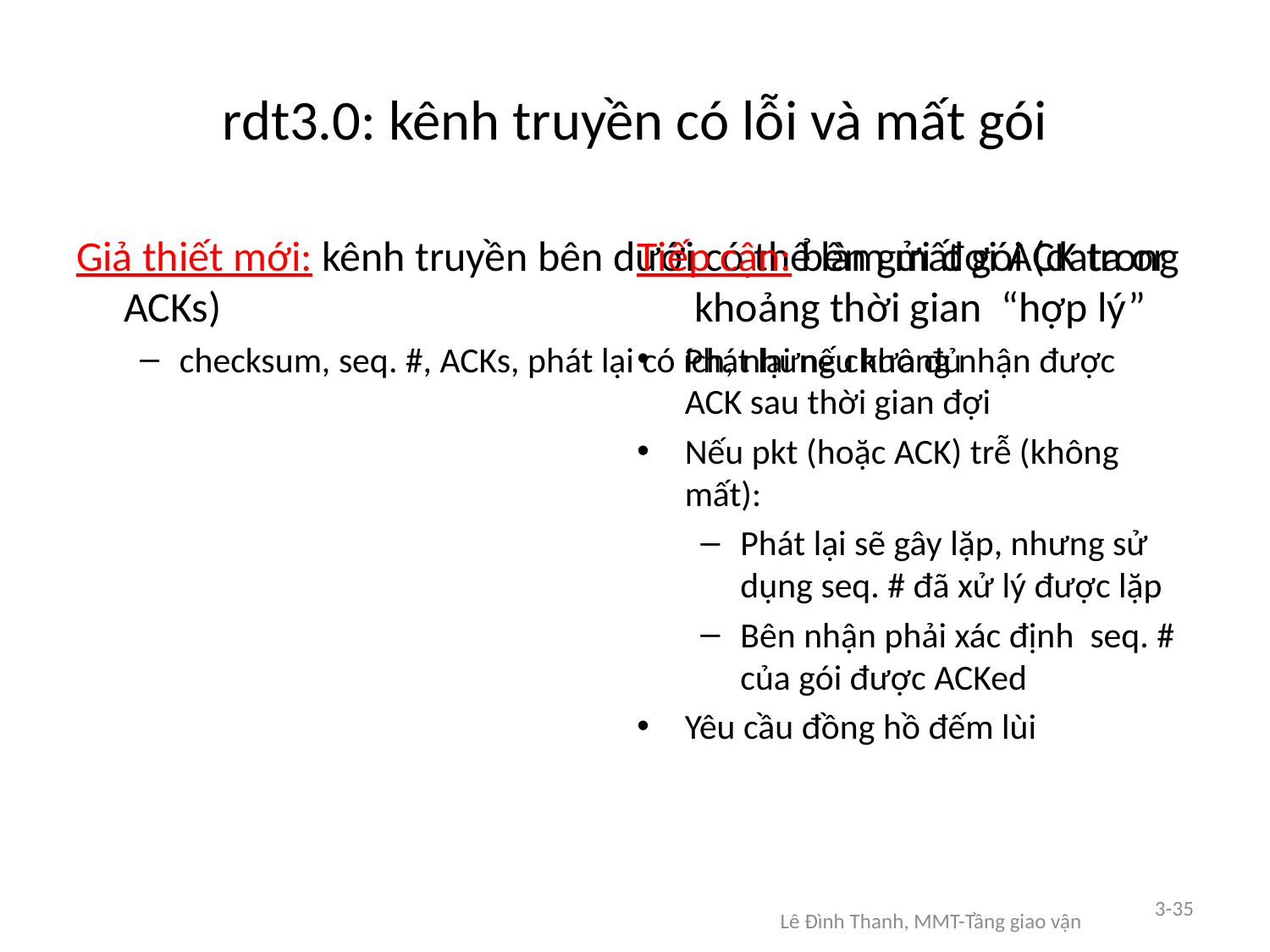

# rdt3.0: kênh truyền có lỗi và mất gói
Giả thiết mới: kênh truyền bên dưới có thể làm mất gói (data or ACKs)
checksum, seq. #, ACKs, phát lại có ích, nhưng chưa đủ
Tiếp cận: bên gửi đợi ACK trong  khoảng thời gian  “hợp lý”
Phát lại nếu không nhận được ACK sau thời gian đợi
Nếu pkt (hoặc ACK) trễ (không mất):
Phát lại sẽ gây lặp, nhưng sử dụng seq. # đã xử lý được lặp
Bên nhận phải xác định  seq. # của gói được ACKed
Yêu cầu đồng hồ đếm lùi
3-35
Lê Đình Thanh, MMT-Tầng giao vận